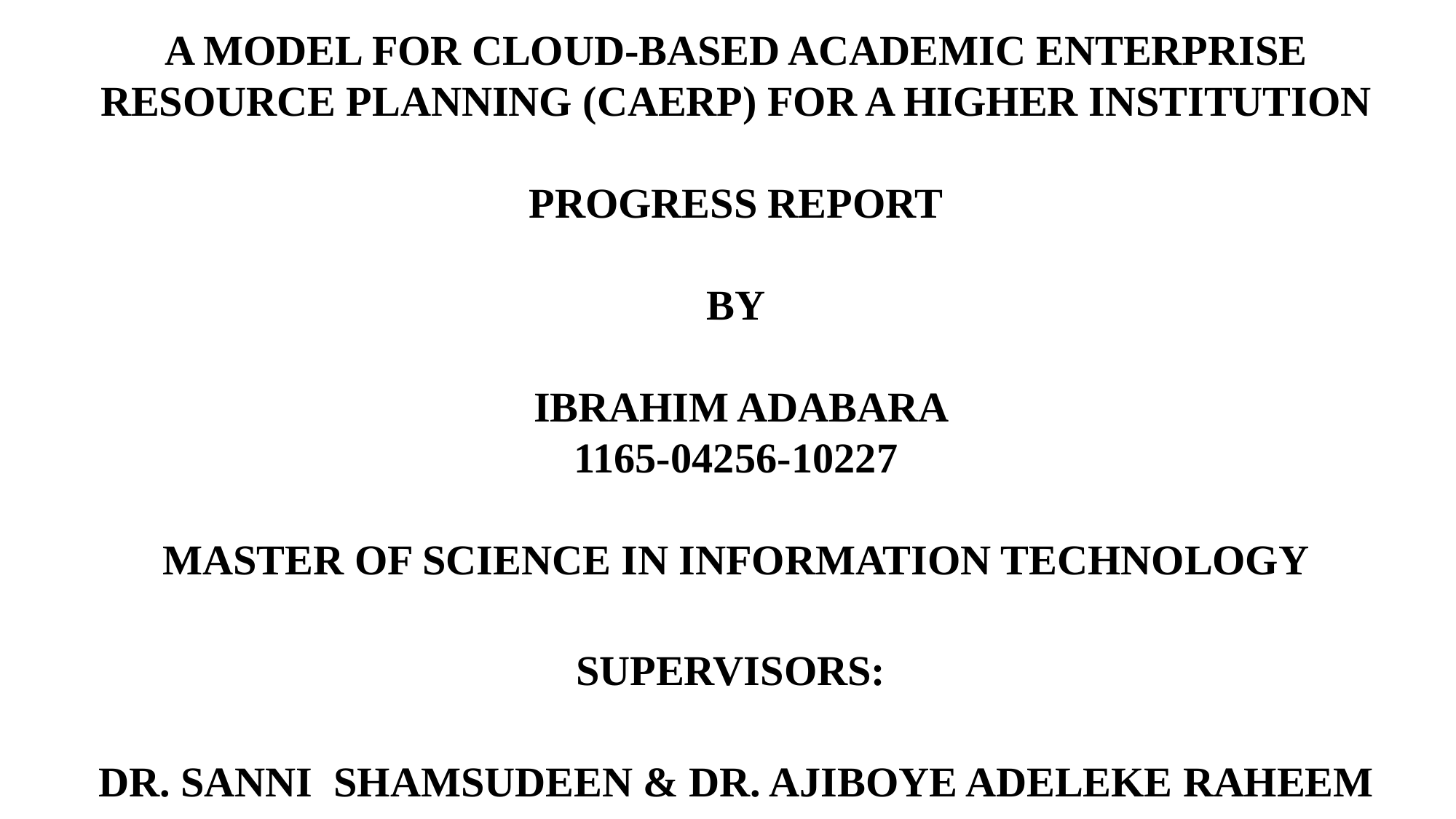

A MODEL FOR CLOUD-BASED ACADEMIC ENTERPRISE RESOURCE PLANNING (CAERP) FOR A HIGHER INSTITUTION

PROGRESS REPORT

BY

 IBRAHIM ADABARA
1165-04256-10227

MASTER OF SCIENCE IN INFORMATION TECHNOLOGY

SUPERVISORS:

DR. SANNI  SHAMSUDEEN & DR. AJIBOYE ADELEKE RAHEEM